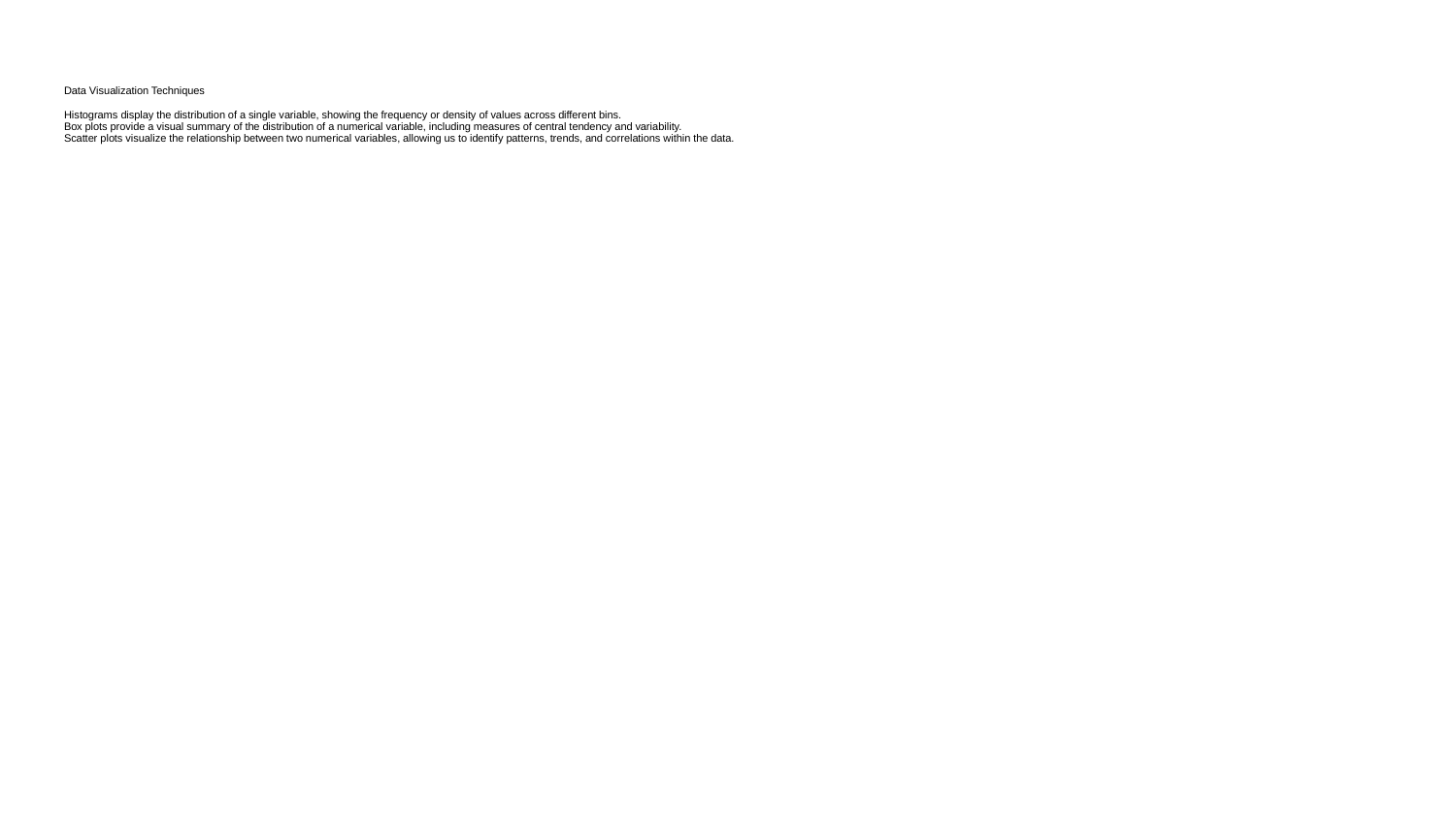

# Data Visualization Techniques

Histograms display the distribution of a single variable, showing the frequency or density of values across different bins.
Box plots provide a visual summary of the distribution of a numerical variable, including measures of central tendency and variability.
Scatter plots visualize the relationship between two numerical variables, allowing us to identify patterns, trends, and correlations within the data.